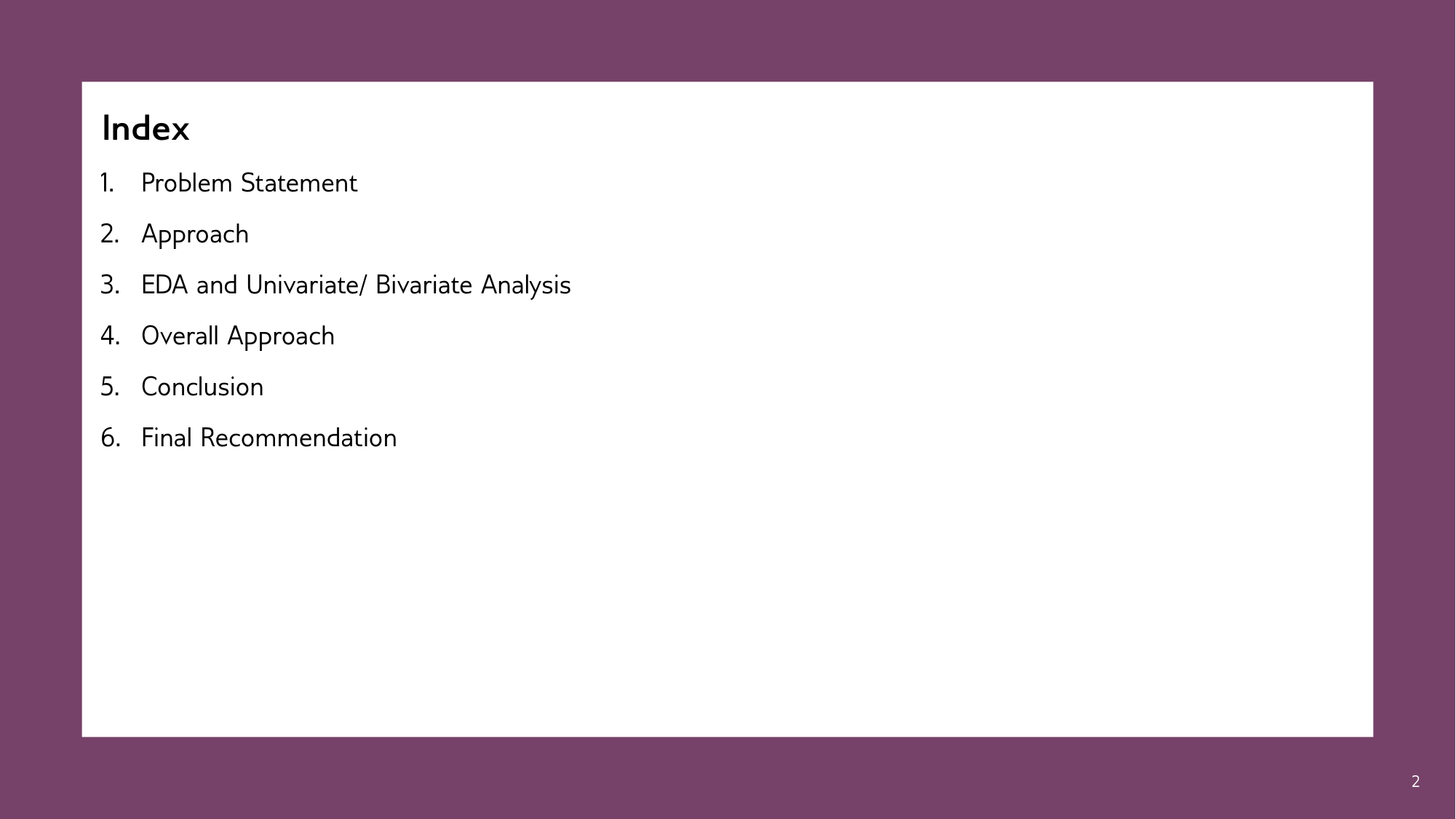

Index
Problem Statement

Approach

EDA and Univariate/ Bivariate Analysis

Overall Approach

Conclusion

Final Recommendation
2